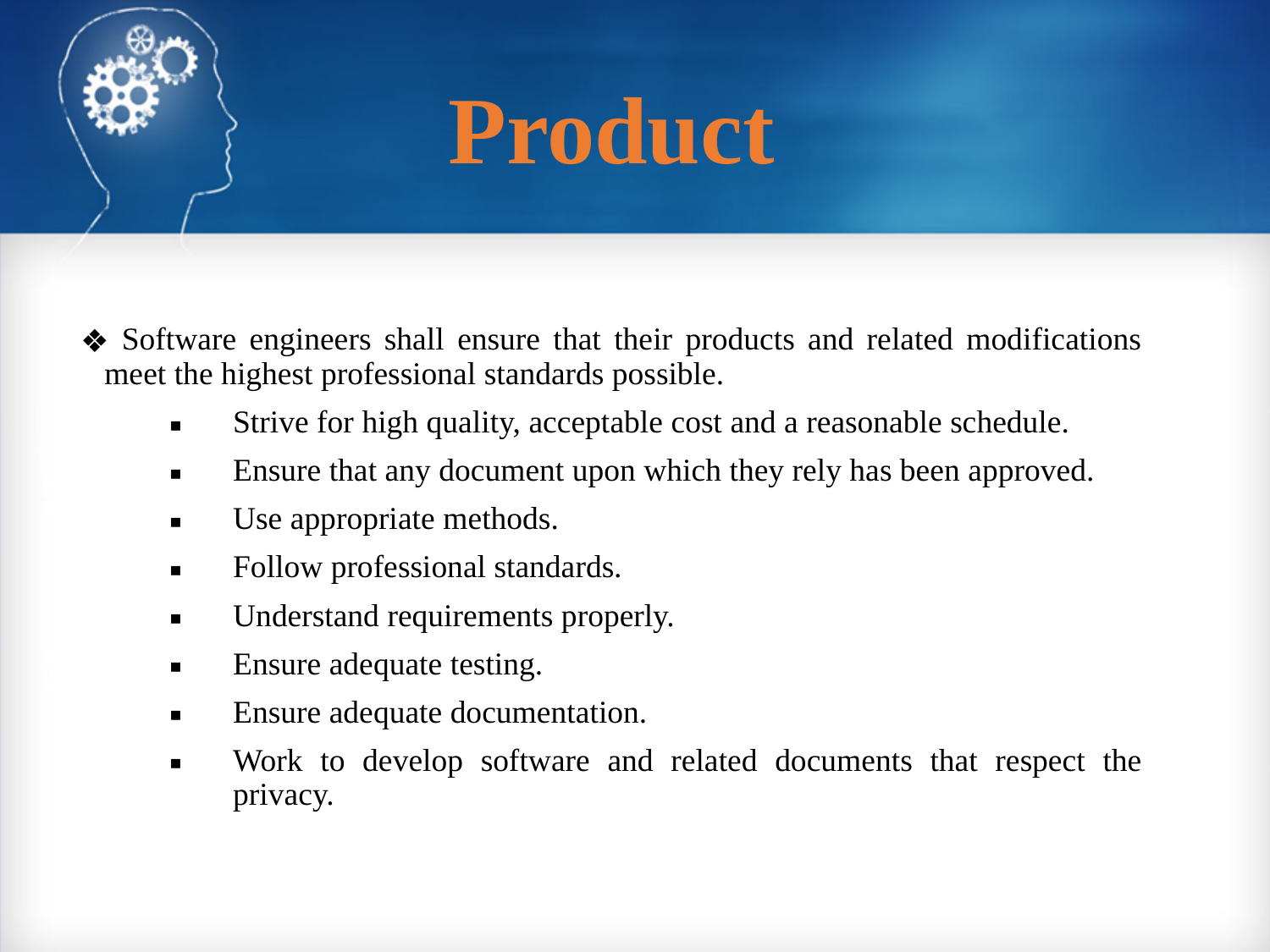

# Product

 Software engineers shall ensure that their products and related modifications meet the highest professional standards possible.
Strive for high quality, acceptable cost and a reasonable schedule.
Ensure that any document upon which they rely has been approved.
Use appropriate methods.
Follow professional standards.
Understand requirements properly.
Ensure adequate testing.
Ensure adequate documentation.
Work to develop software and related documents that respect the privacy.